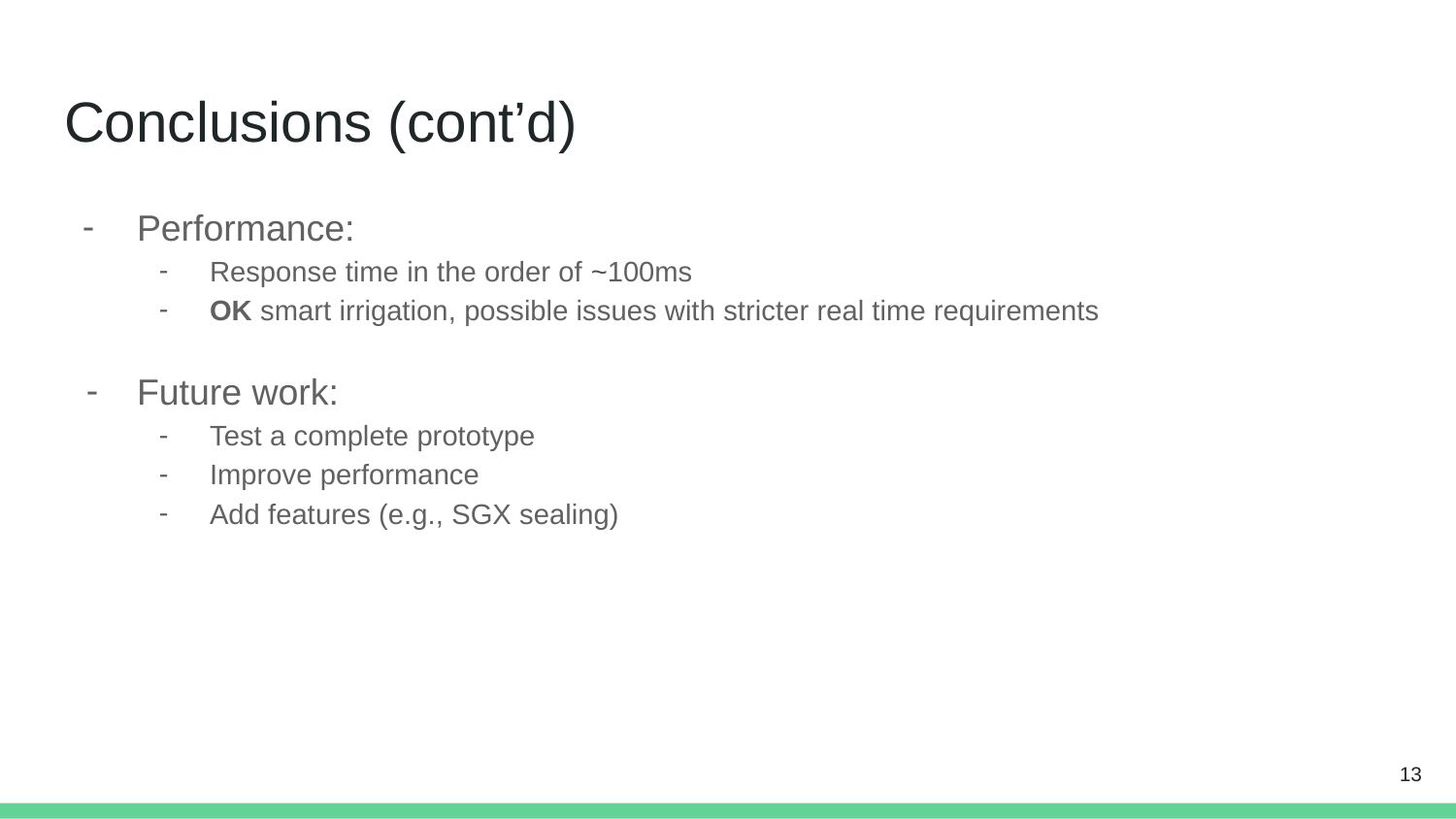

# Conclusions (cont’d)
Performance:
Response time in the order of ~100ms
OK smart irrigation, possible issues with stricter real time requirements
Future work:
Test a complete prototype
Improve performance
Add features (e.g., SGX sealing)
13